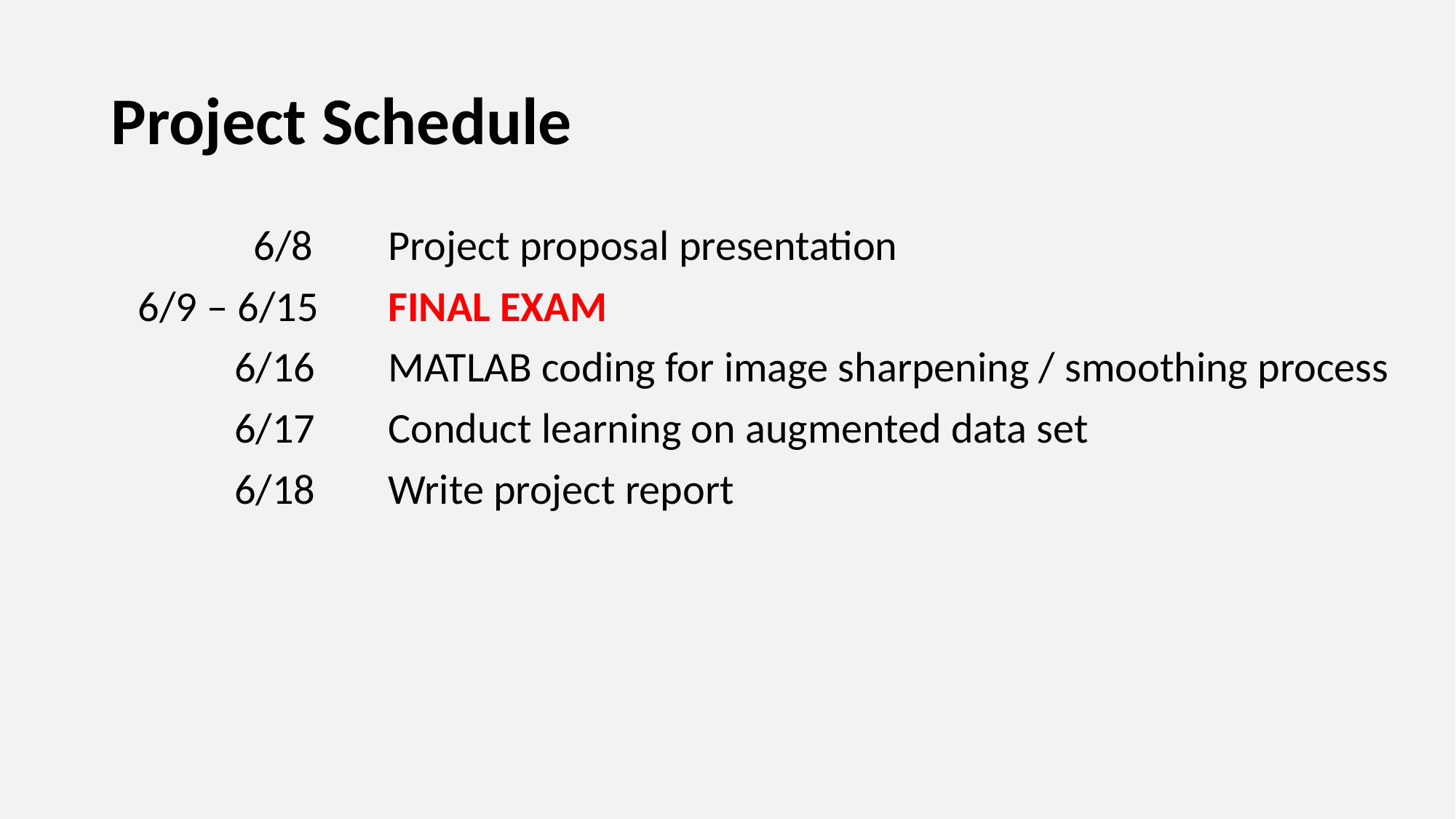

# Project Schedule
                    6/8	Project proposal presentation
        6/9 – 6/15 	FINAL EXAM
                  6/16	MATLAB coding for image sharpening / smoothing process
                  6/17	Conduct learning on augmented data set
                  6/18	Write project report